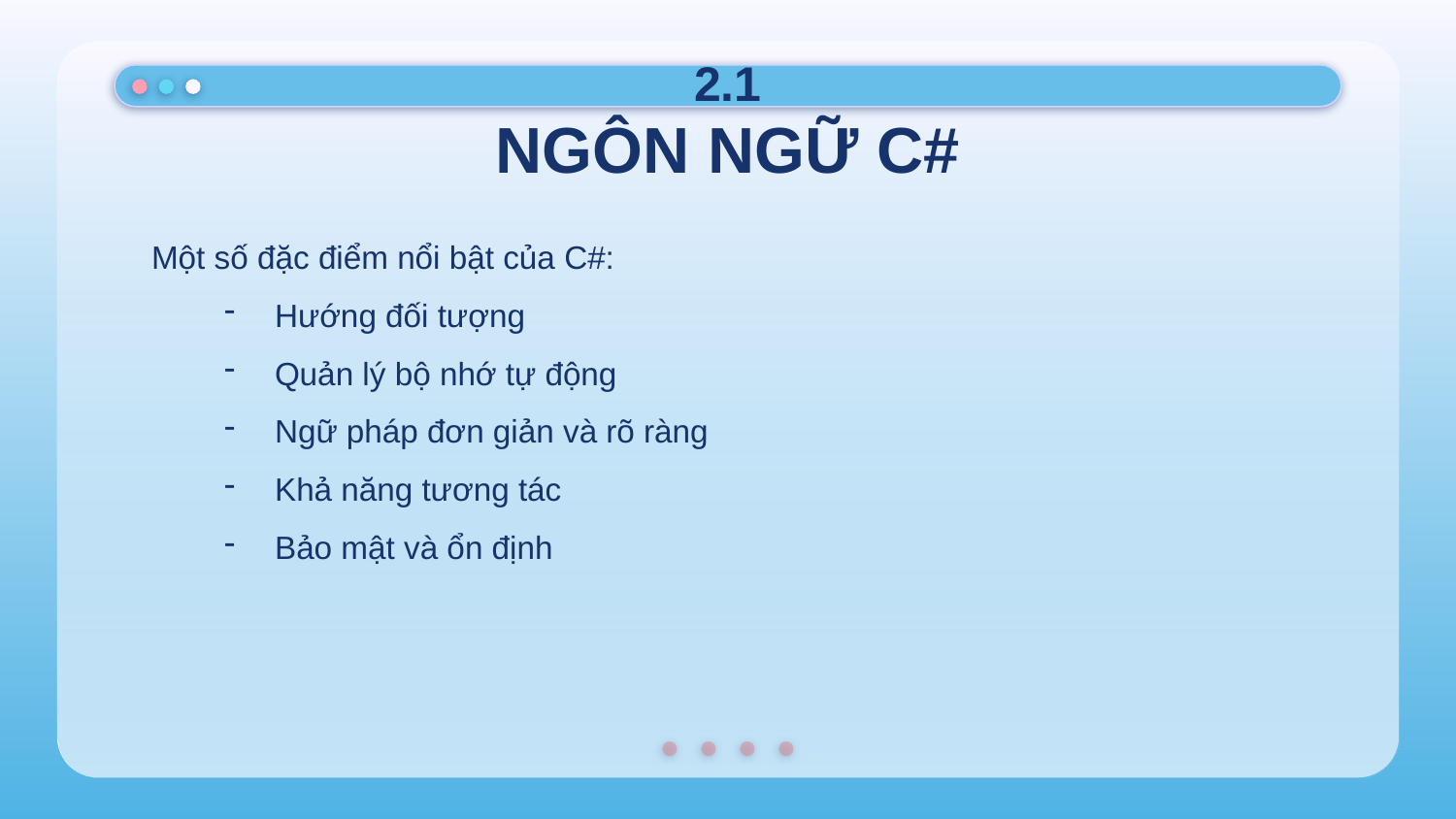

2.1
# NGÔN NGỮ C#
Một số đặc điểm nổi bật của C#:
Hướng đối tượng
Quản lý bộ nhớ tự động
Ngữ pháp đơn giản và rõ ràng
Khả năng tương tác
Bảo mật và ổn định